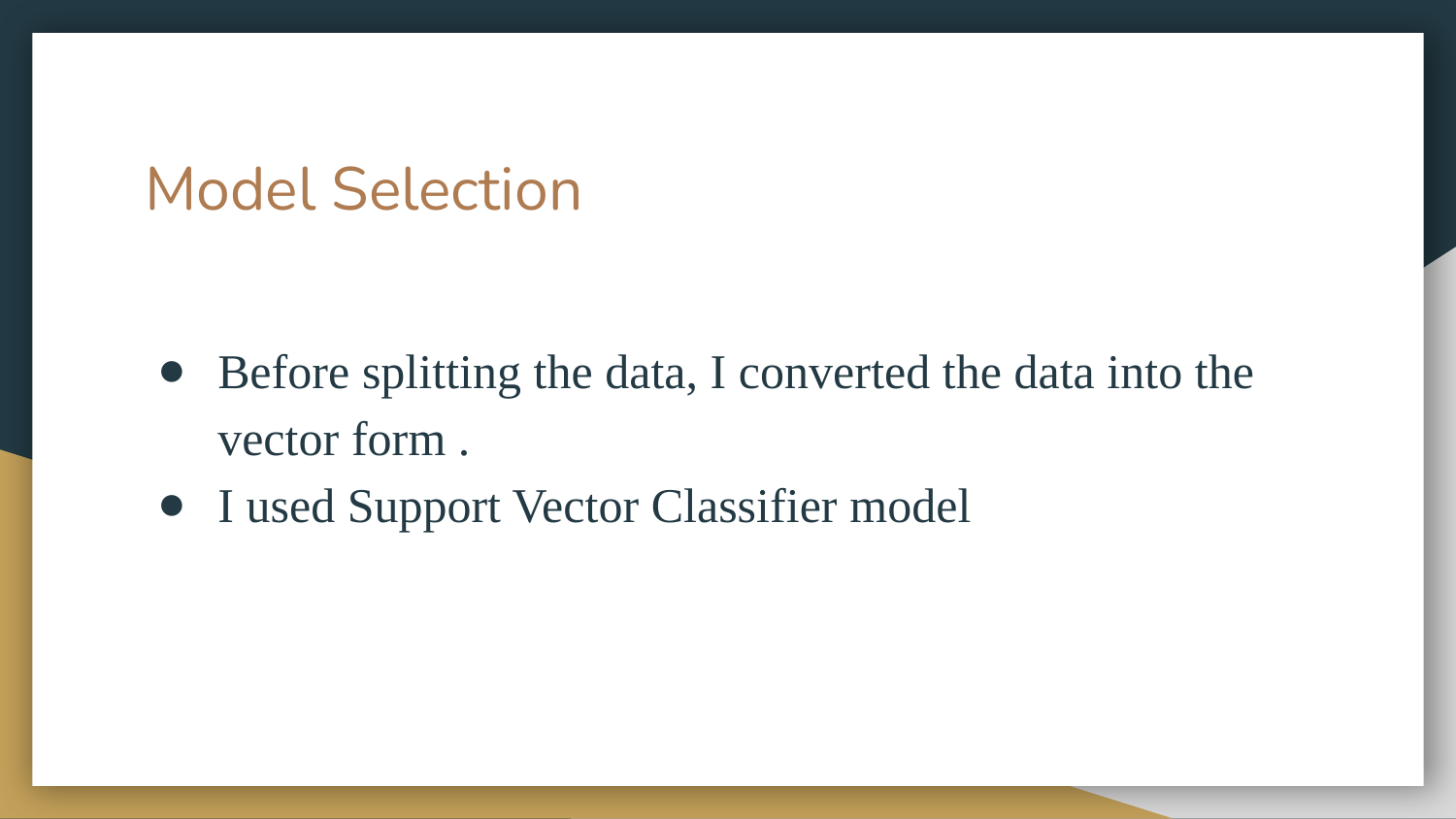

# Model Selection
Before splitting the data, I converted the data into the vector form .
I used Support Vector Classifier model